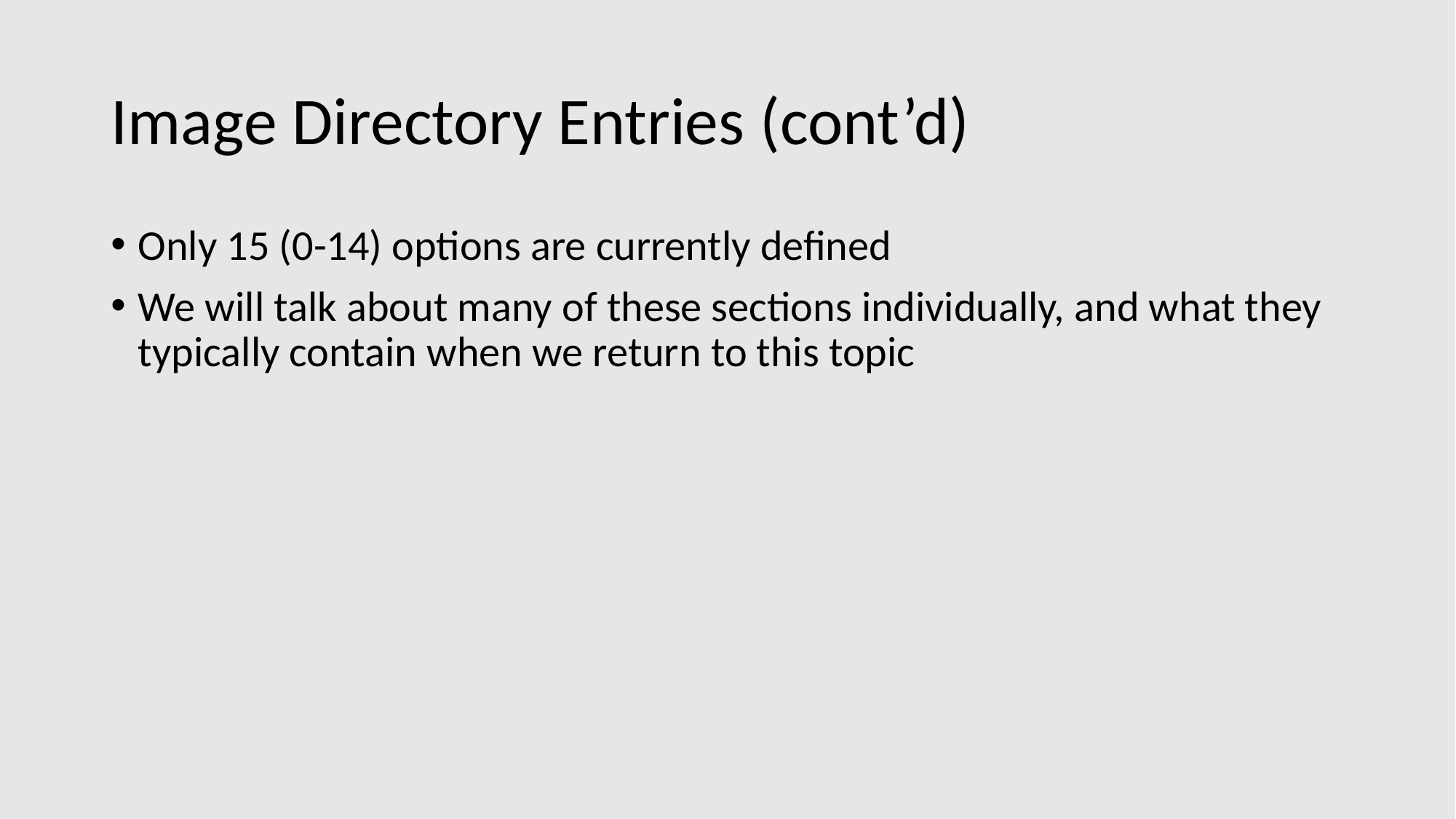

# Image Directory Entries (cont’d)
Only 15 (0-14) options are currently defined
We will talk about many of these sections individually, and what they typically contain when we return to this topic